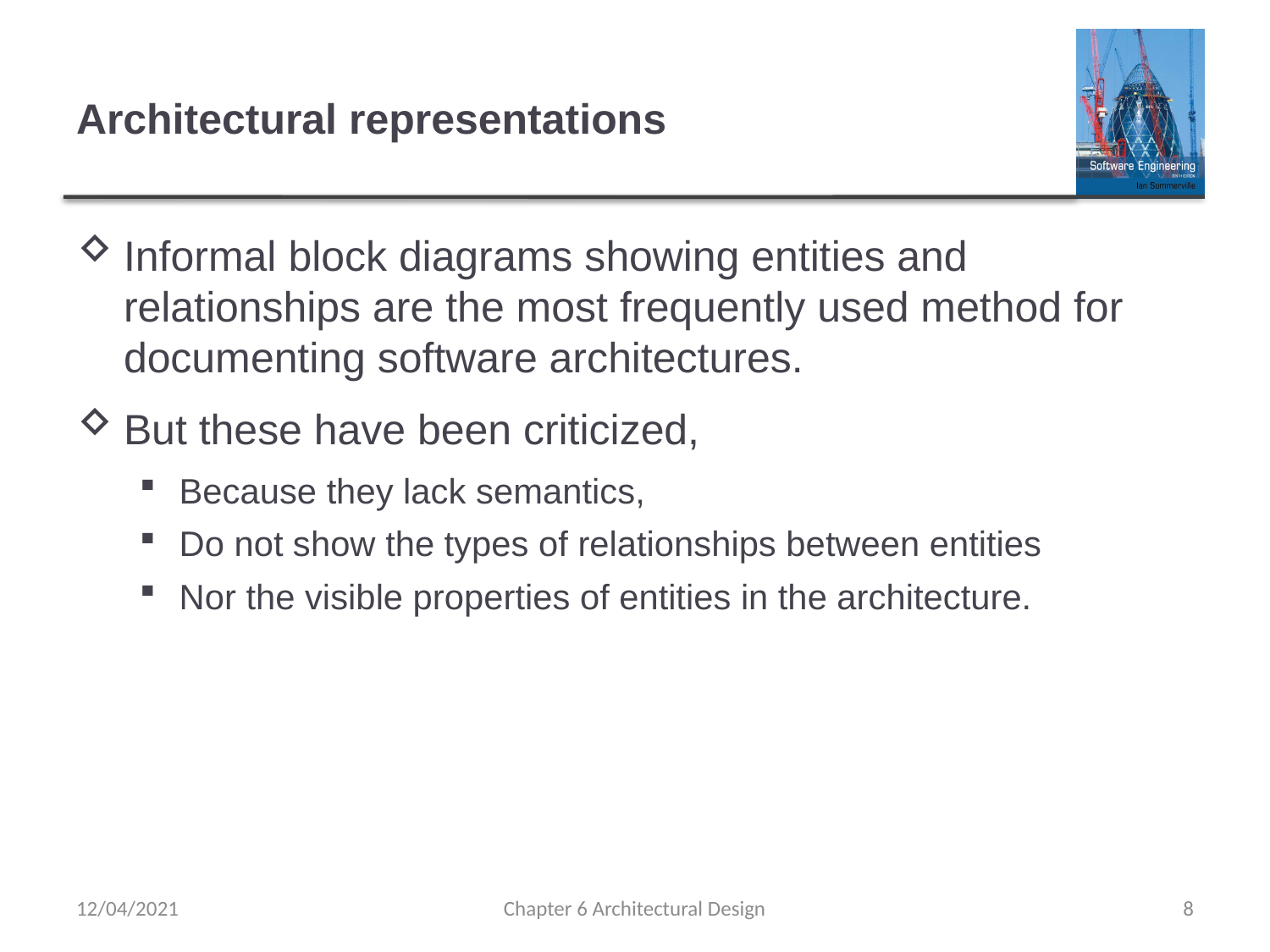

# Architectural representations
Informal block diagrams showing entities and relationships are the most frequently used method for documenting software architectures.
But these have been criticized,
Because they lack semantics,
Do not show the types of relationships between entities
Nor the visible properties of entities in the architecture.
12/04/2021
Chapter 6 Architectural Design
8